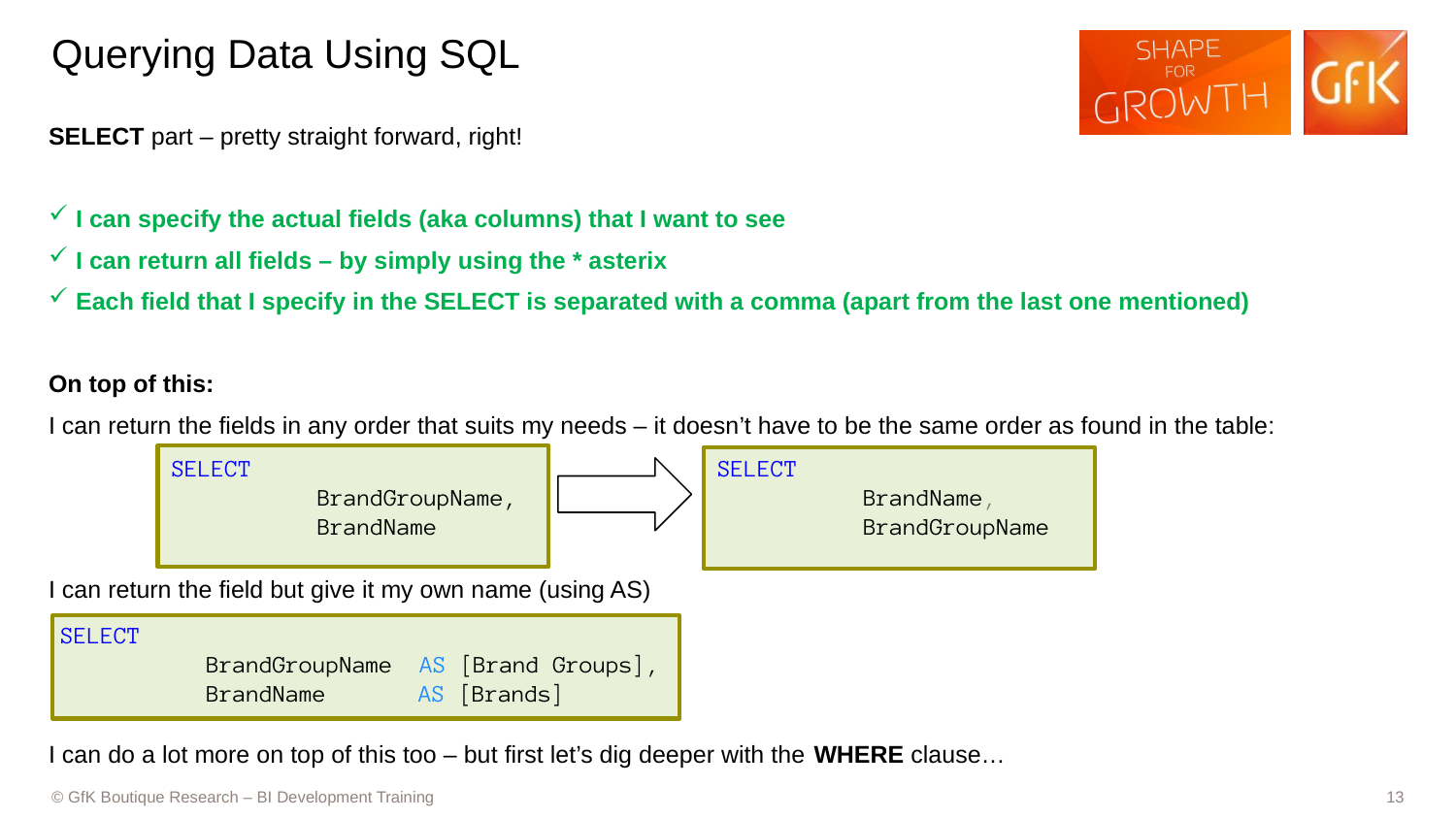

# Querying Data Using SQL
SELECT part – pretty straight forward, right!

I can specify the actual fields (aka columns) that I want to see
I can return all fields – by simply using the * asterix
Each field that I specify in the SELECT is separated with a comma (apart from the last one mentioned)

On top of this:
I can return the fields in any order that suits my needs – it doesn’t have to be the same order as found in the table:

I can return the field but give it my own name (using AS)

I can do a lot more on top of this too – but first let’s dig deeper with the WHERE clause…

SELECT
	BrandGroupName,
	BrandName
SELECT
	BrandName,
	BrandGroupName

SELECT
	BrandGroupName  AS [Brand Groups],
	BrandName	     AS [Brands]